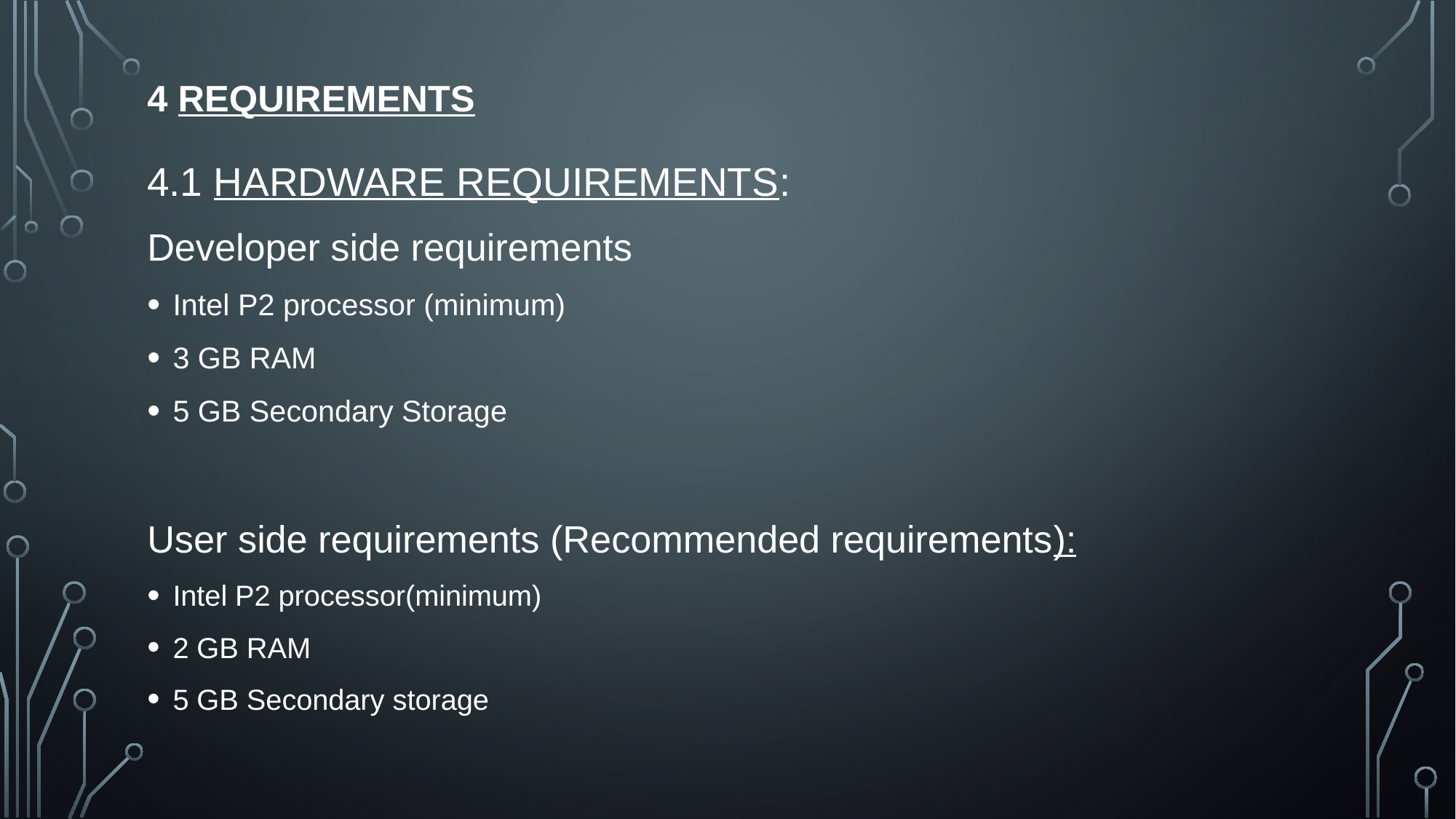

# 4 REQUIREMENTS
4.1 HARDWARE REQUIREMENTS:
Developer side requirements
Intel P2 processor (minimum)
3 GB RAM
5 GB Secondary Storage

User side requirements (Recommended requirements):
Intel P2 processor(minimum)
2 GB RAM
5 GB Secondary storage